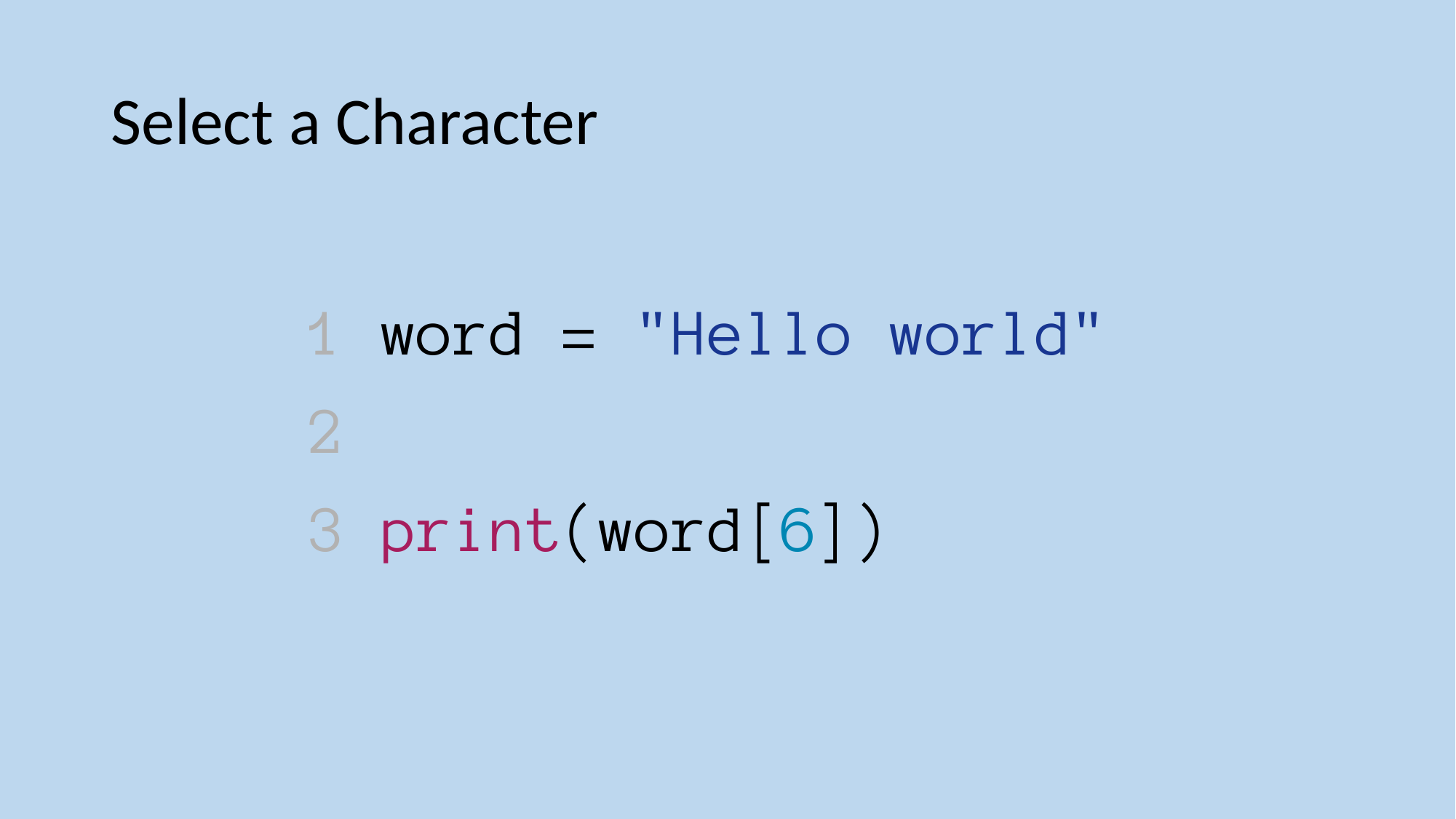

# Select a Character
1 word = "Hello world"
2
3 print(word[6])